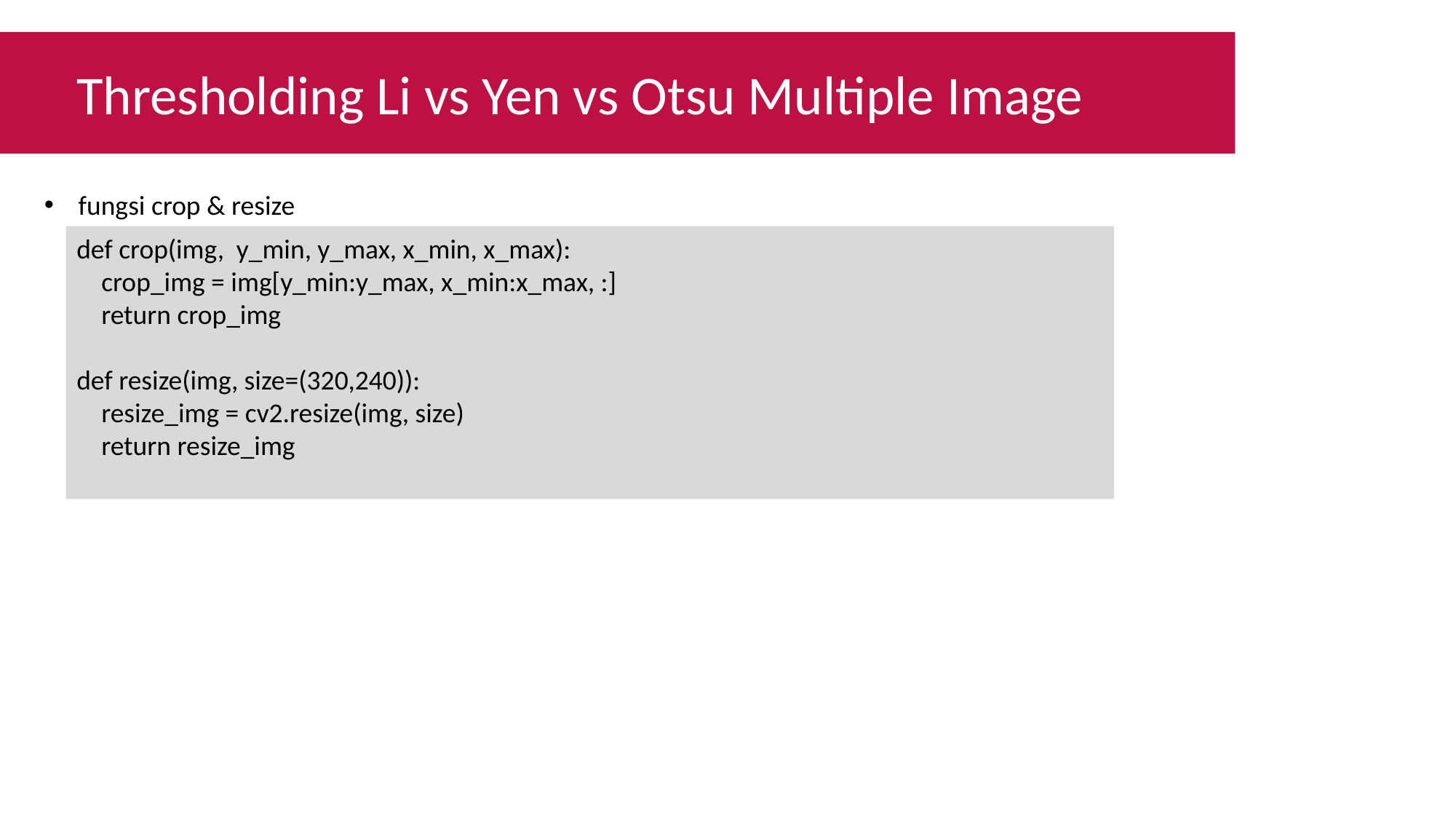

Thresholding Li vs Yen vs Otsu Multiple Image
fungsi crop & resize
def crop(img,  y_min, y_max, x_min, x_max):
    crop_img = img[y_min:y_max, x_min:x_max, :]
    return crop_img

def resize(img, size=(320,240)):
    resize_img = cv2.resize(img, size)
    return resize_img